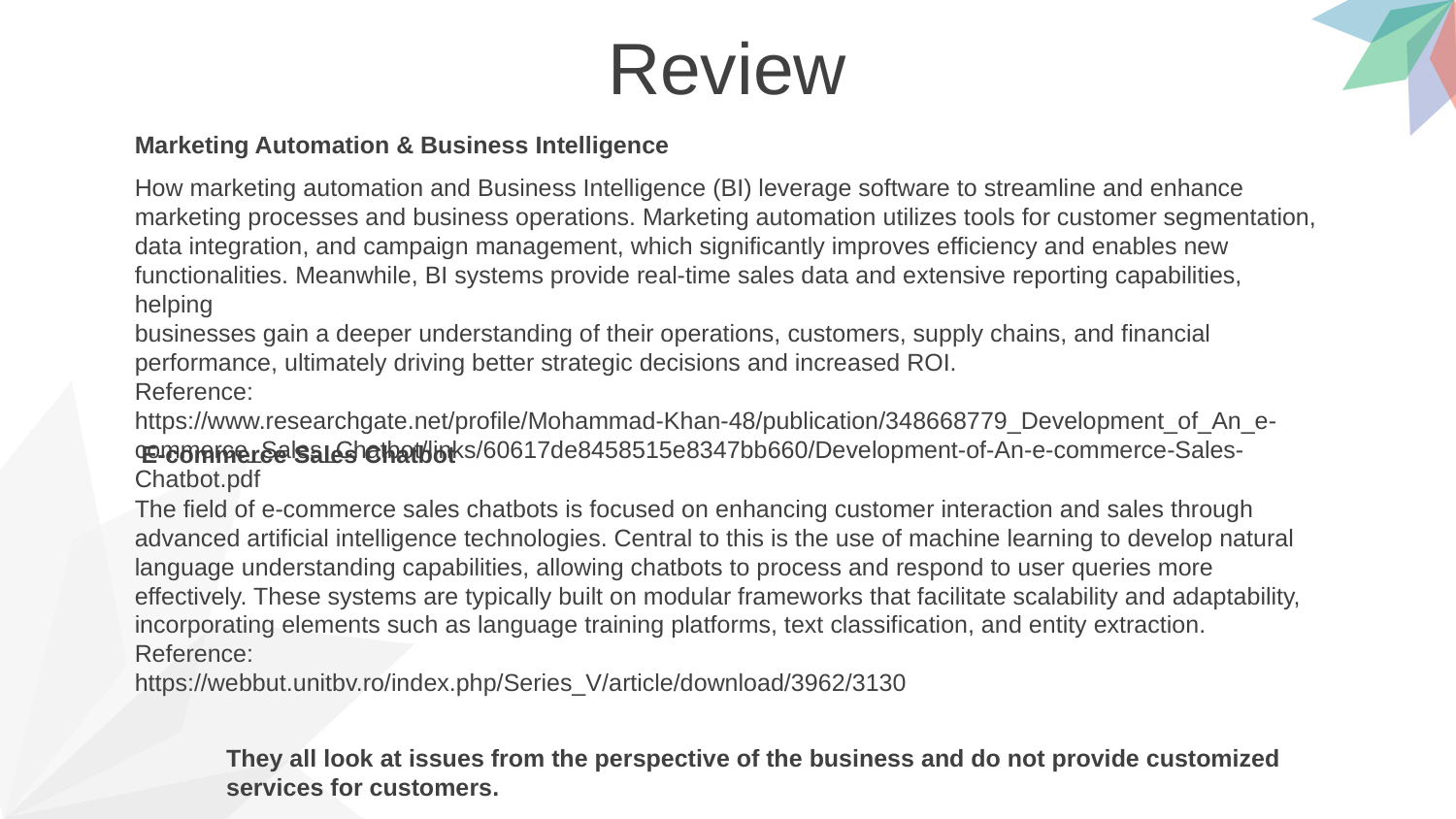

Review
Marketing Automation & Business Intelligence
How marketing automation and Business Intelligence (BI) leverage software to streamline and enhance
marketing processes and business operations. Marketing automation utilizes tools for customer segmentation, data integration, and campaign management, which significantly improves efficiency and enables new functionalities. Meanwhile, BI systems provide real-time sales data and extensive reporting capabilities, helping
businesses gain a deeper understanding of their operations, customers, supply chains, and financial
performance, ultimately driving better strategic decisions and increased ROI.
Reference:
https://www.researchgate.net/profile/Mohammad-Khan-48/publication/348668779_Development_of_An_e-commerce_Sales_Chatbot/links/60617de8458515e8347bb660/Development-of-An-e-commerce-Sales-Chatbot.pdf
 E-commerce Sales Chatbot
The field of e-commerce sales chatbots is focused on enhancing customer interaction and sales through advanced artificial intelligence technologies. Central to this is the use of machine learning to develop natural language understanding capabilities, allowing chatbots to process and respond to user queries more effectively. These systems are typically built on modular frameworks that facilitate scalability and adaptability, incorporating elements such as language training platforms, text classification, and entity extraction.
Reference:
https://webbut.unitbv.ro/index.php/Series_V/article/download/3962/3130
They all look at issues from the perspective of the business and do not provide customized services for customers.